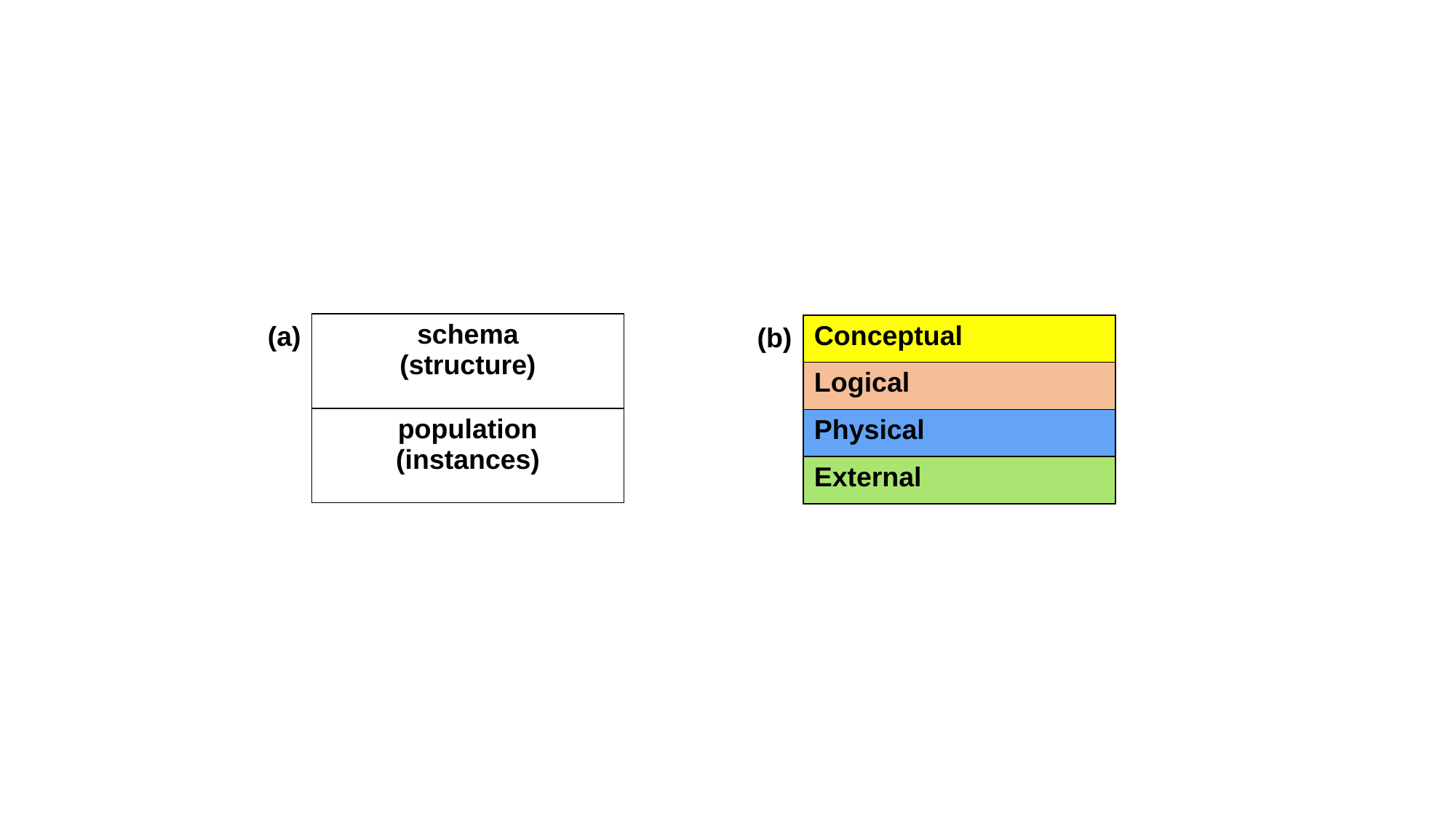

(a)
| schema (structure) |
| --- |
| population (instances) |
(b)
| Conceptual |
| --- |
| Logical |
| Physical |
| External |